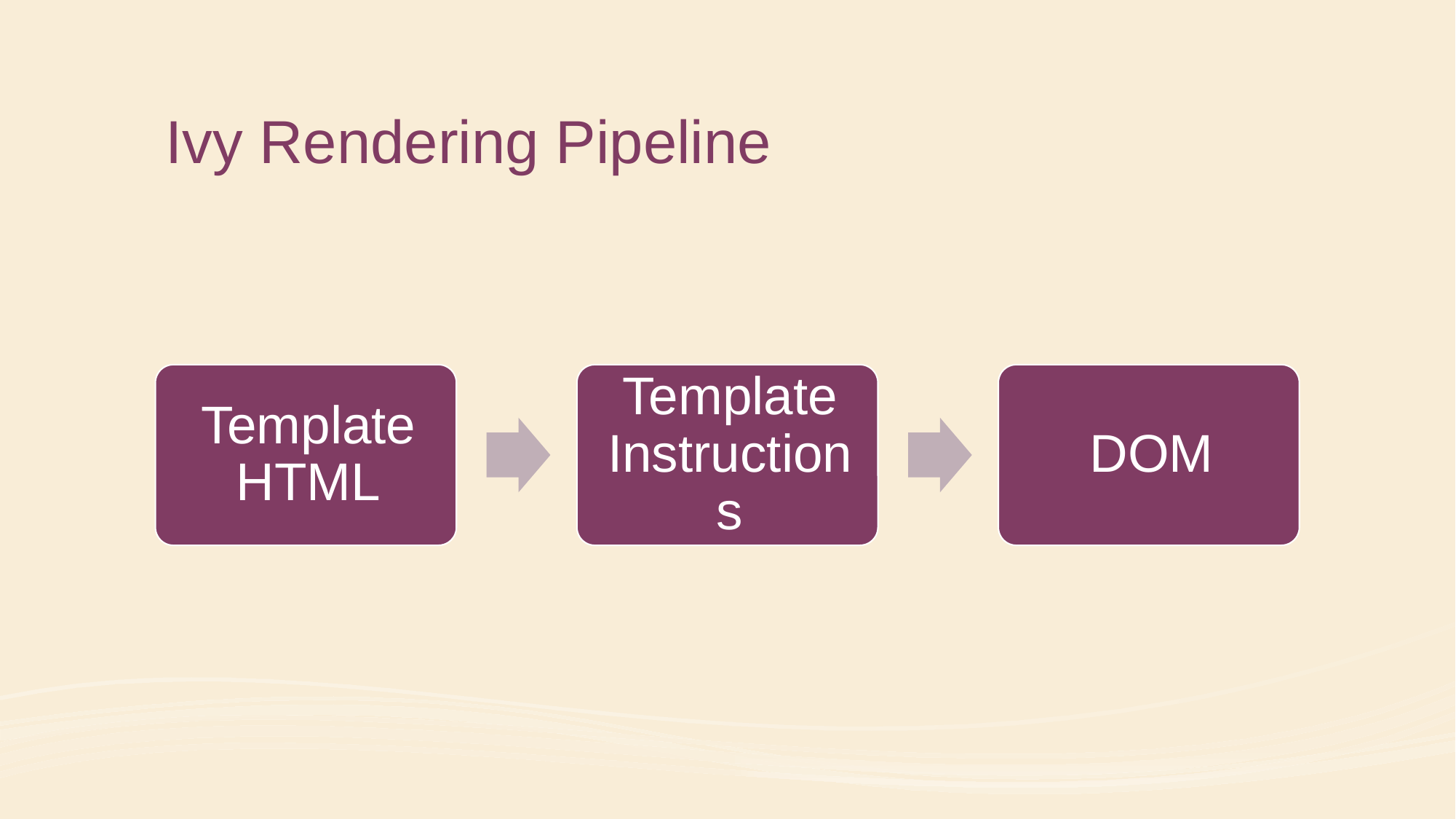

# Ivy Rendering Pipeline
Template HTML

Template Instructions

DOM